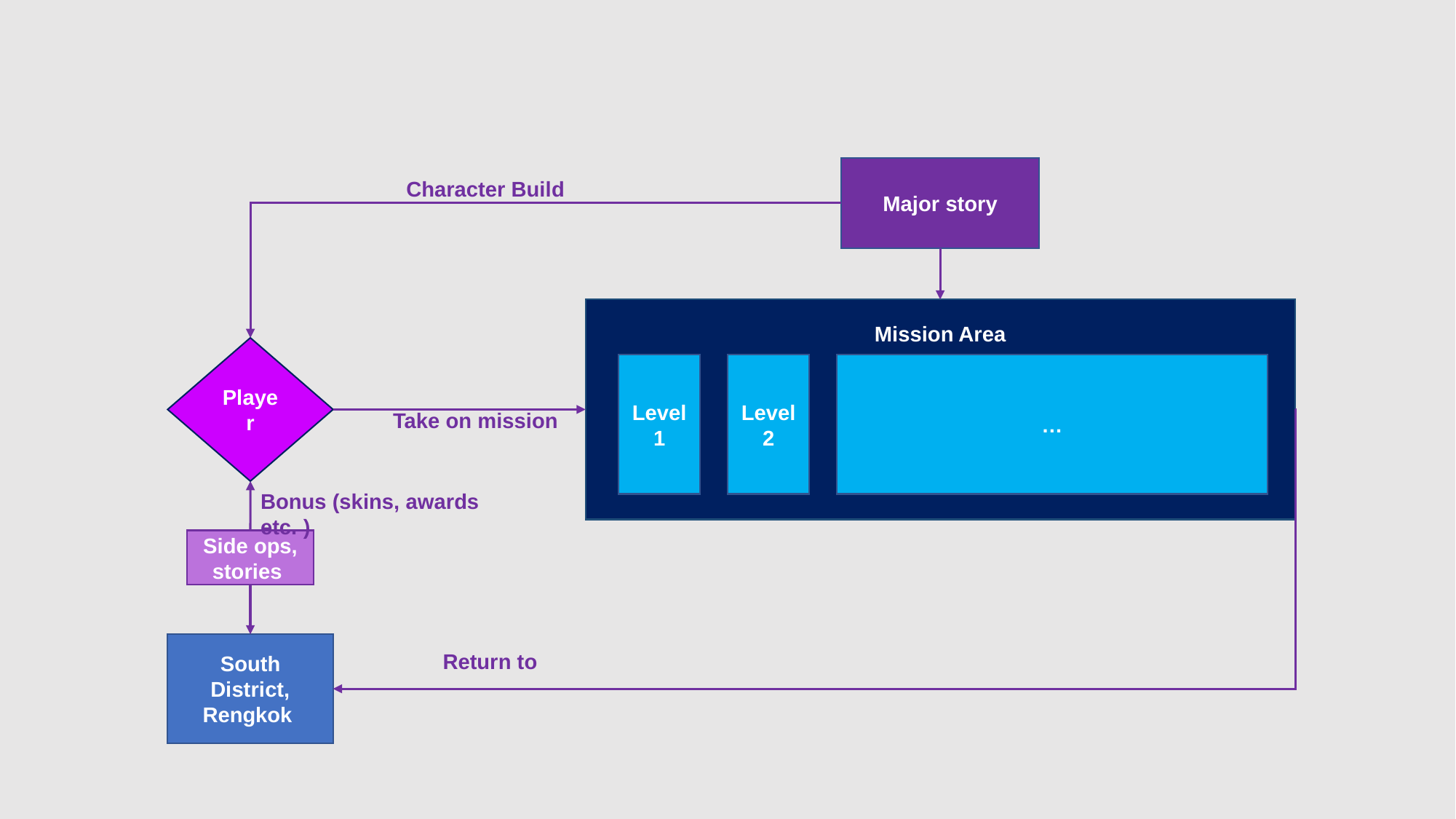

Major story
Character Build
Mission Area

Player
Level 1
Level 2
…
Take on mission
Bonus (skins, awards etc. )
Side ops, stories
South District, Rengkok
Return to